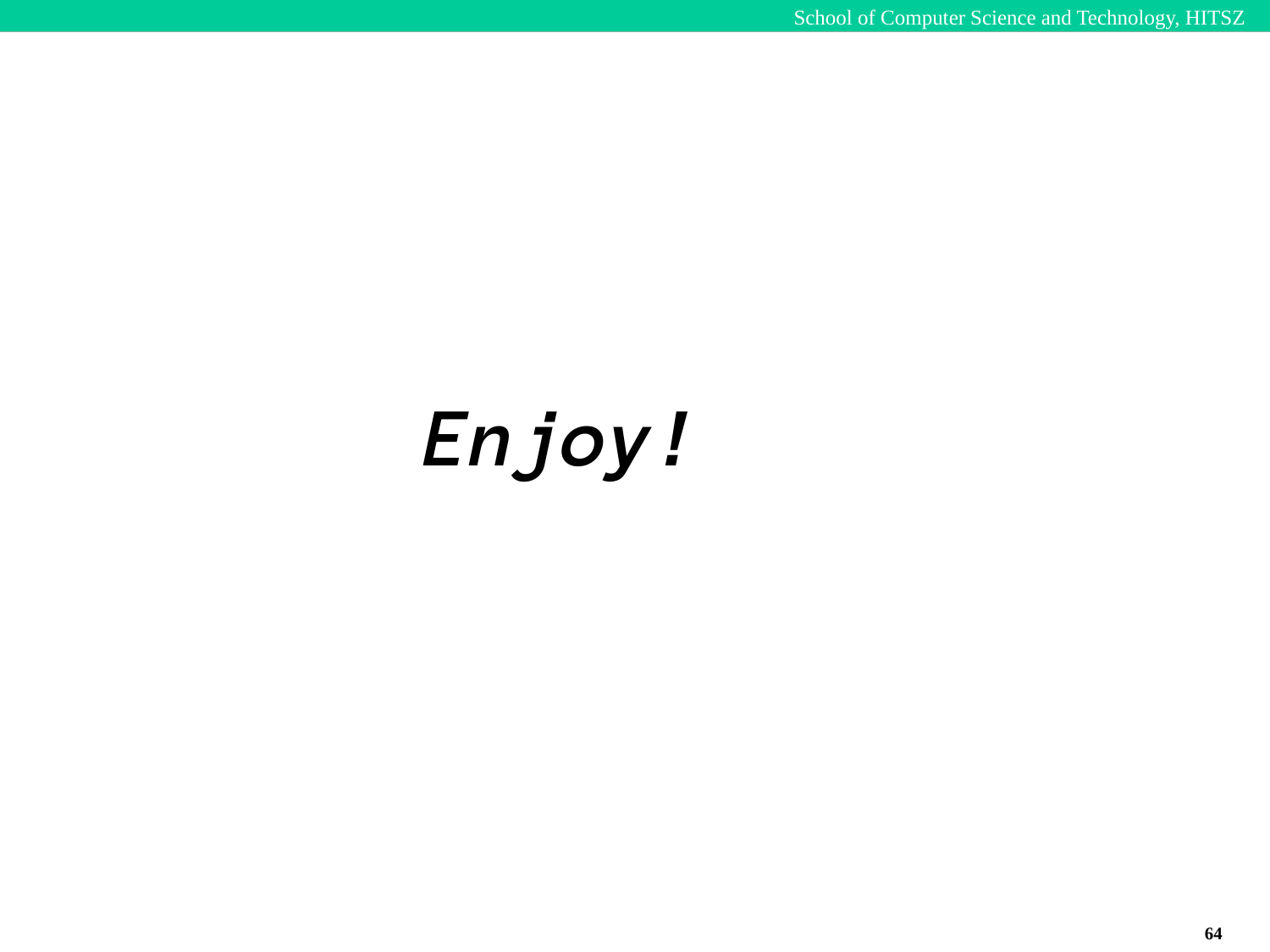

School of Computer Science and Technology, HITSZ

# Enjoy!